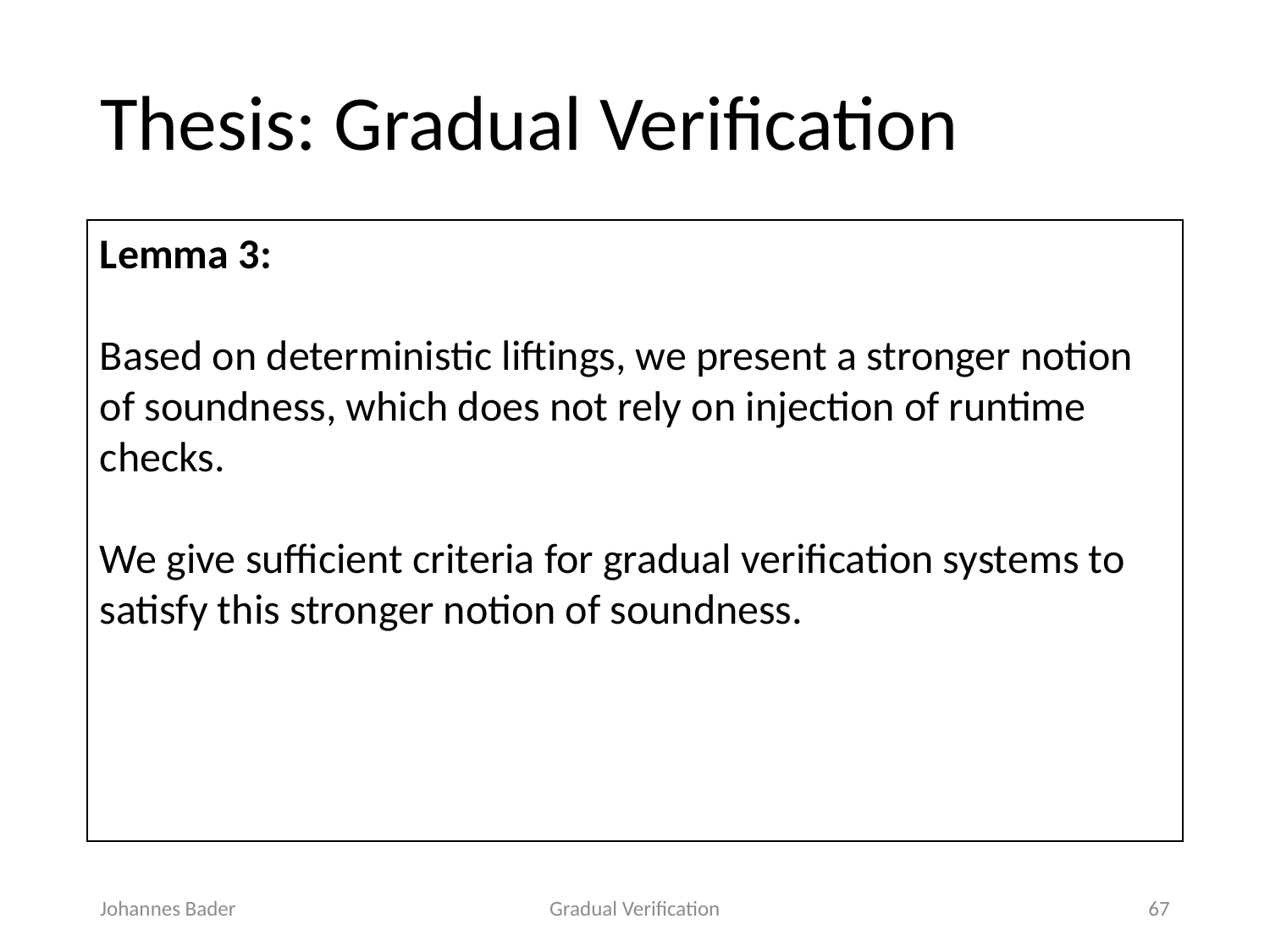

# Thesis: Gradual Verification
Lemma 3:

Based on deterministic liftings, we present a stronger notion of soundness, which does not rely on injection of runtime checks.

We give sufficient criteria for gradual verification systems to satisfy this stronger notion of soundness.

Johannes Bader
Gradual Verification
67